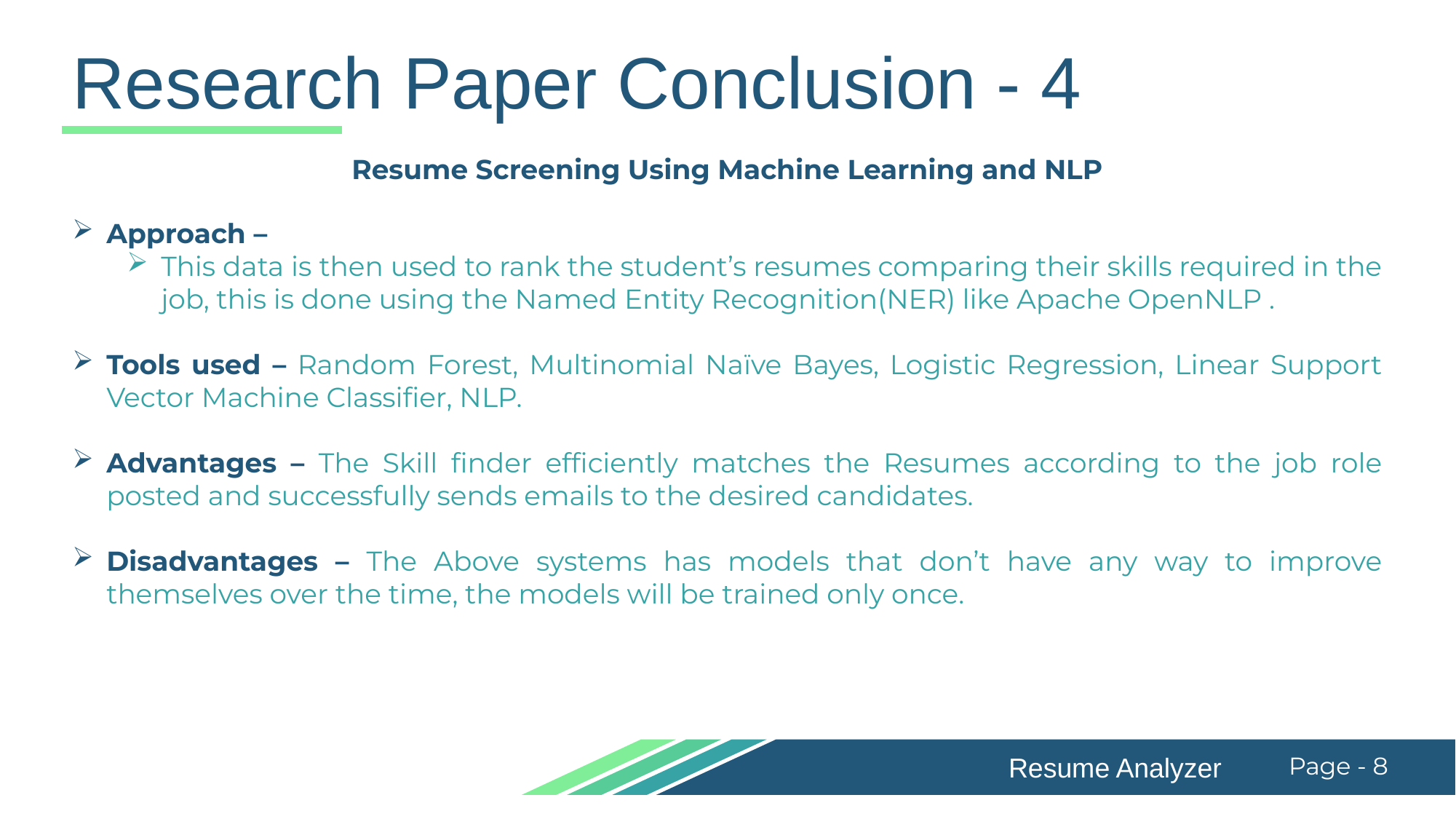

Research Paper Conclusion - 4
Resume Screening Using Machine Learning and NLP
Approach –
This data is then used to rank the student’s resumes comparing their skills required in the job, this is done using the Named Entity Recognition(NER) like Apache OpenNLP .

Tools used – Random Forest, Multinomial Naïve Bayes, Logistic Regression, Linear Support Vector Machine Classifier, NLP.

Advantages – The Skill finder efficiently matches the Resumes according to the job role posted and successfully sends emails to the desired candidates.

Disadvantages – The Above systems has models that don’t have any way to improve themselves over the time, the models will be trained only once.

Resume Analyzer
Page - 8